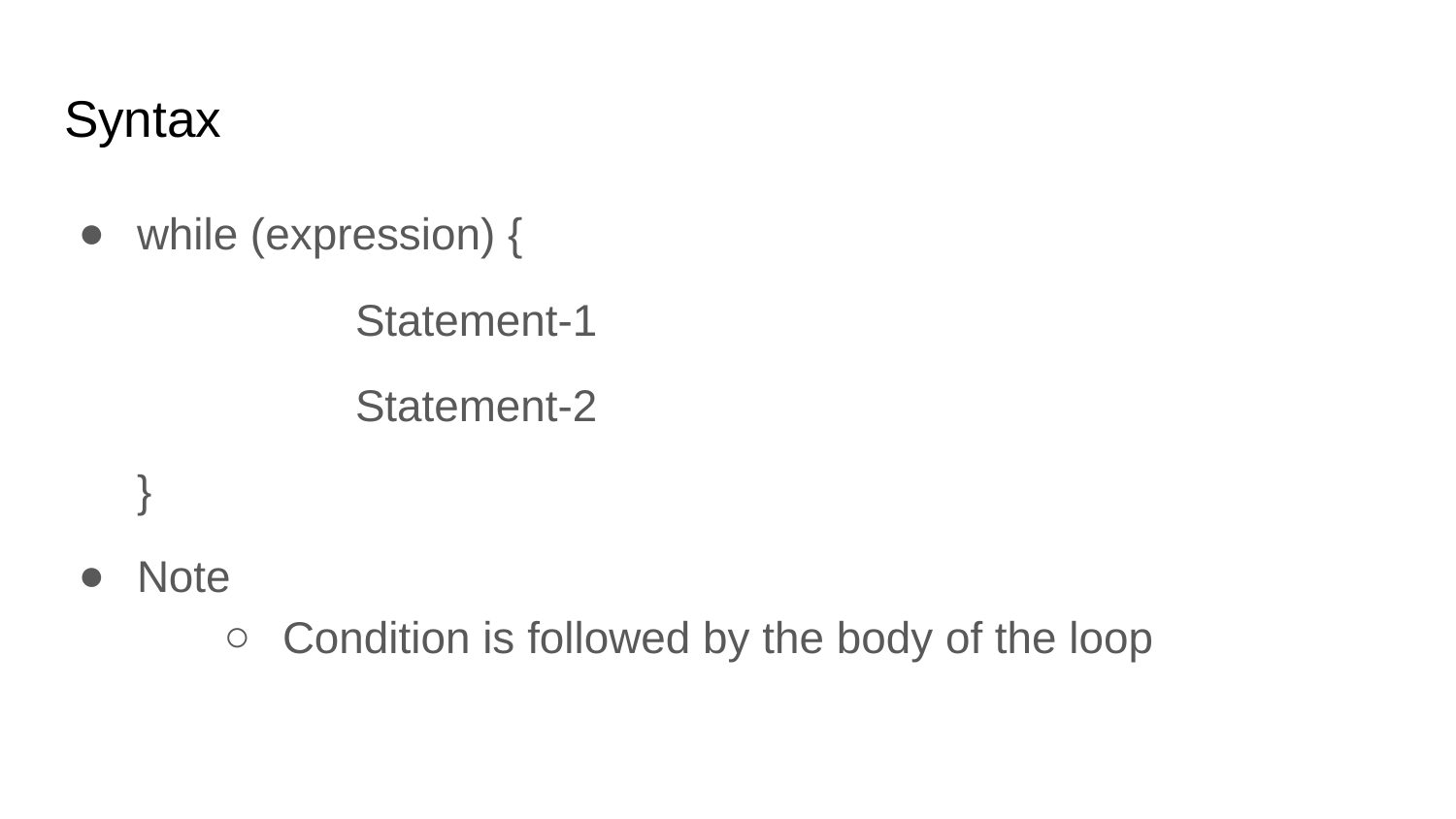

# Syntax
while (expression) {
		Statement-1
		Statement-2
}
Note
Condition is followed by the body of the loop